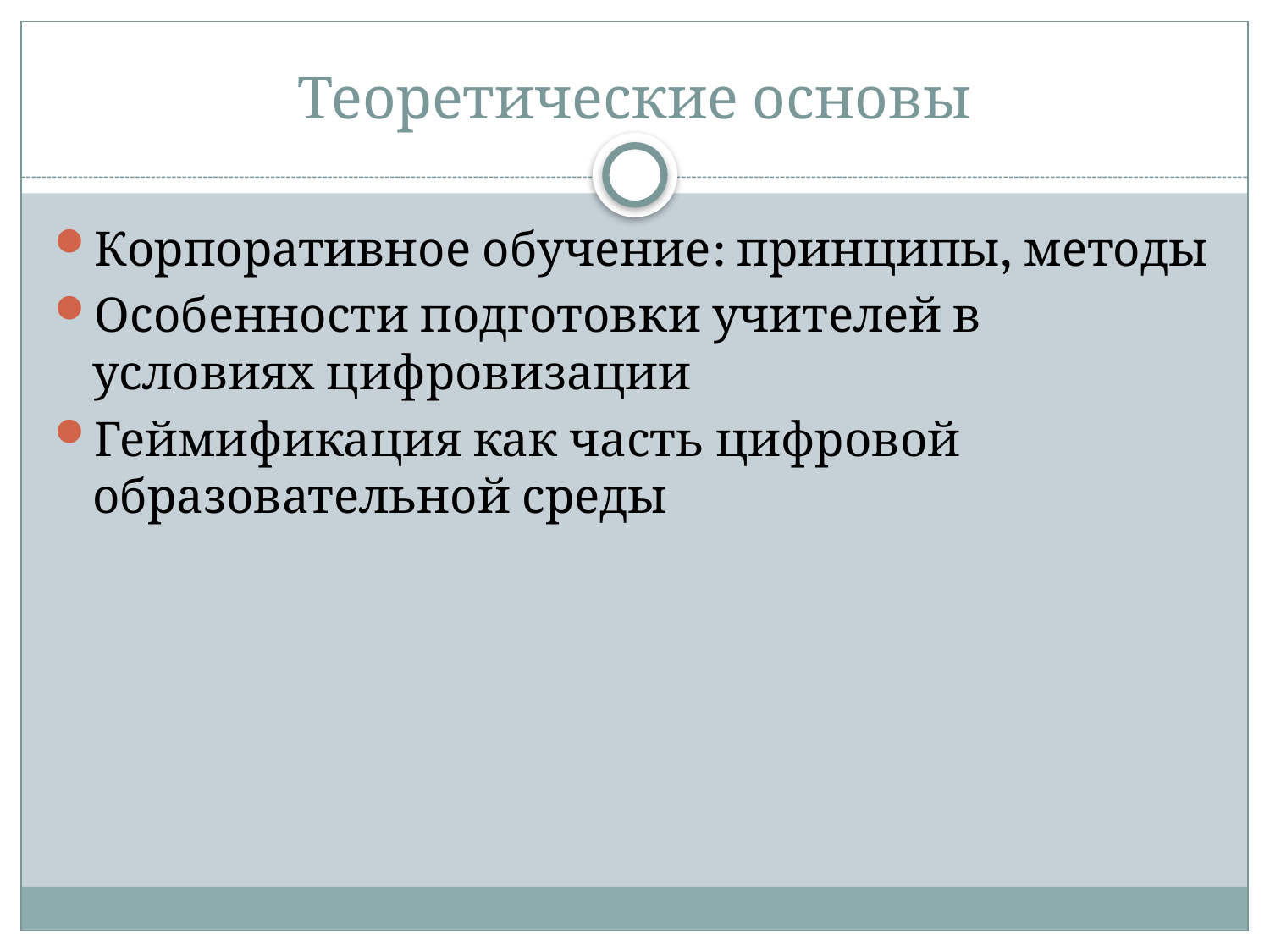

# Теоретические основы
Корпоративное обучение: принципы, методы
Особенности подготовки учителей в условиях цифровизации
Геймификация как часть цифровой образовательной среды